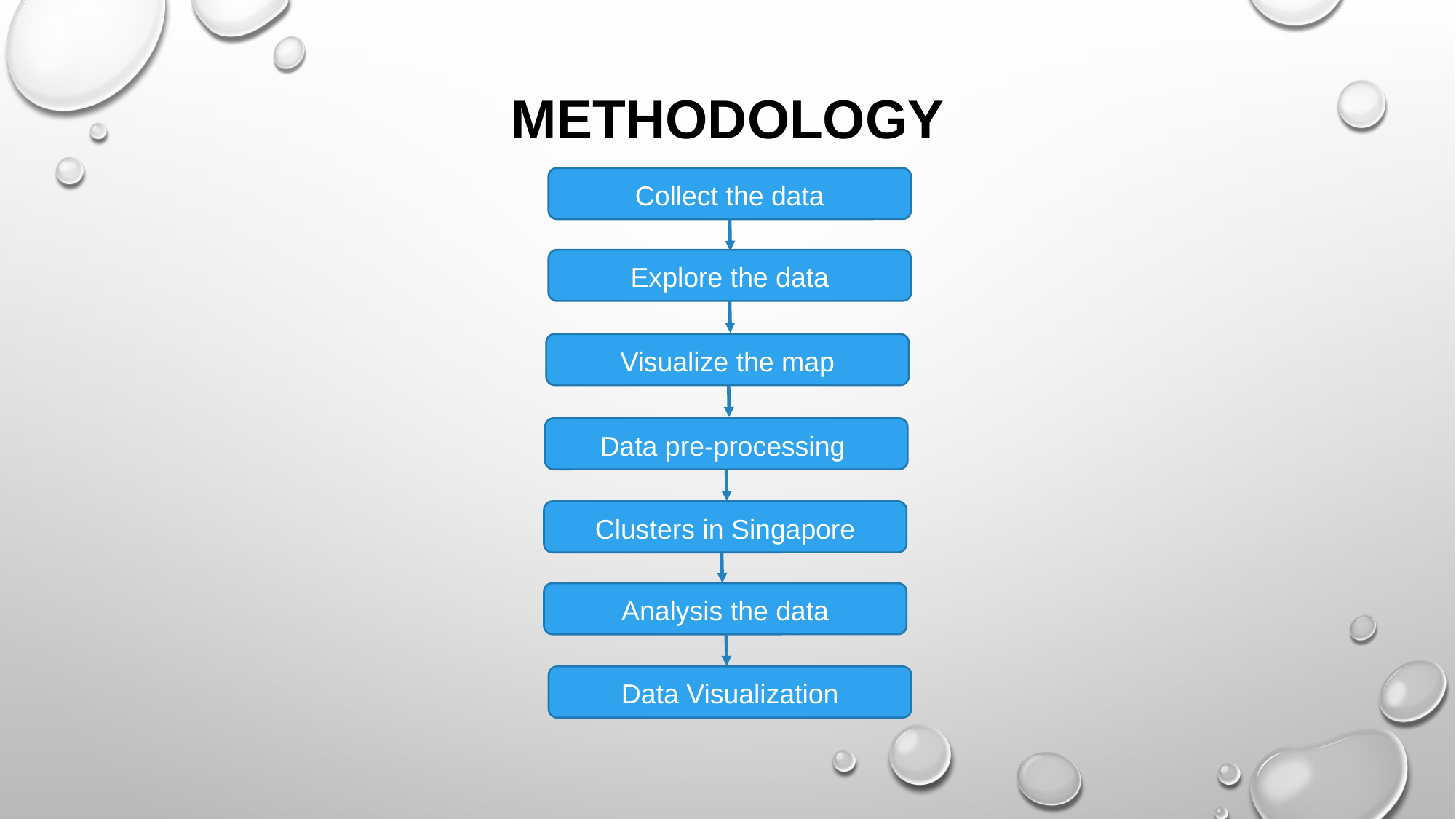

# Methodology
Collect the data
Explore the data
Visualize the map
Clusters in Singapore
Data pre-processing
Analysis the data
Data Visualization